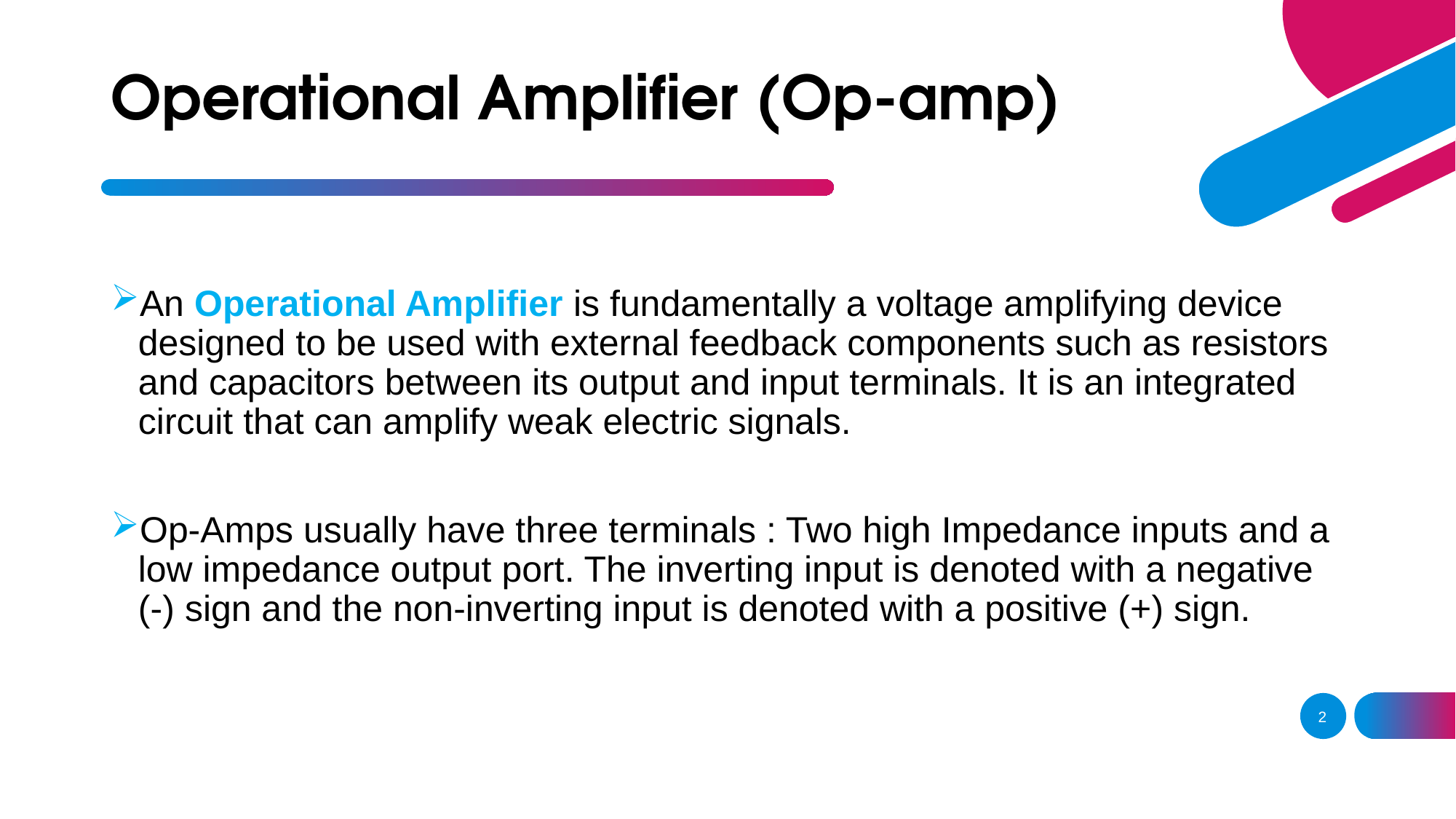

# Operational Amplifier (Op-amp)

An Operational Amplifier is fundamentally a voltage amplifying device designed to be used with external feedback components such as resistors and capacitors between its output and input terminals. It is an integrated circuit that can amplify weak electric signals.

Op-Amps usually have three terminals : Two high Impedance inputs and a low impedance output port. The inverting input is denoted with a negative (-) sign and the non-inverting input is denoted with a positive (+) sign.
2